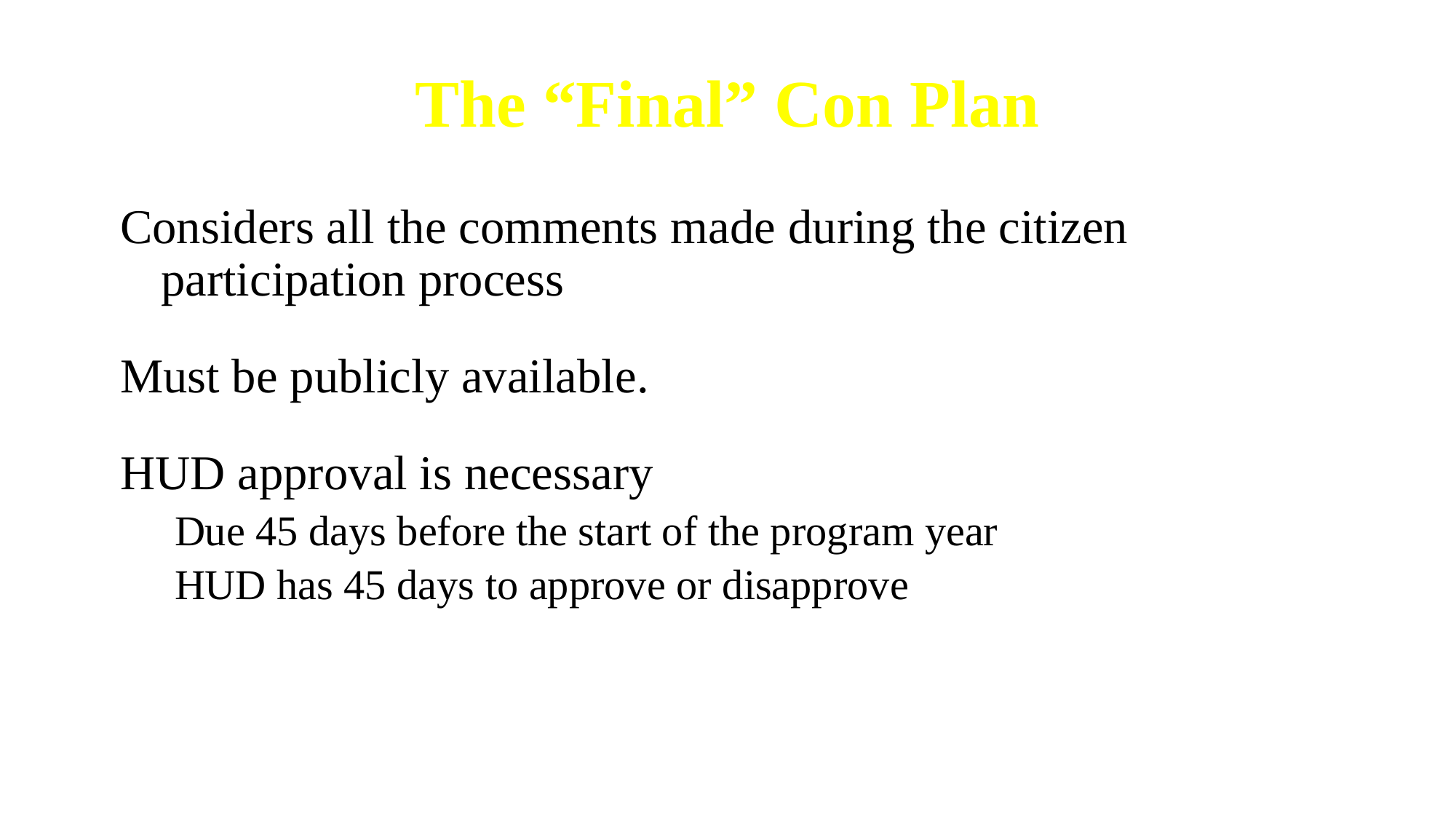

The “Final” Con Plan
Considers all the comments made during the citizen participation process

Must be publicly available.

HUD approval is necessary
Due 45 days before the start of the program year
HUD has 45 days to approve or disapprove